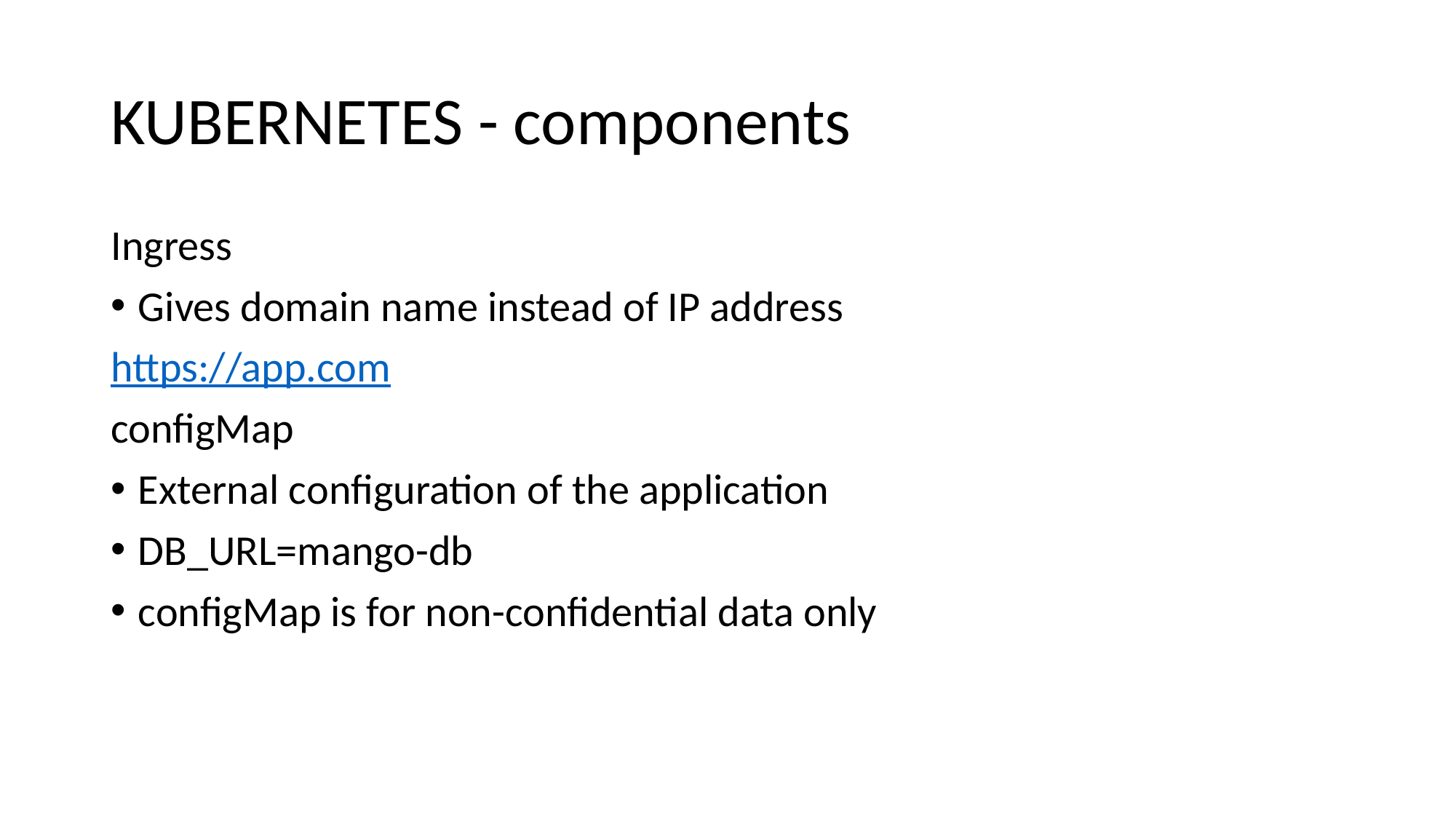

# KUBERNETES - components
Ingress
Gives domain name instead of IP address
https://app.com
configMap
External configuration of the application
DB_URL=mango-db
configMap is for non-confidential data only